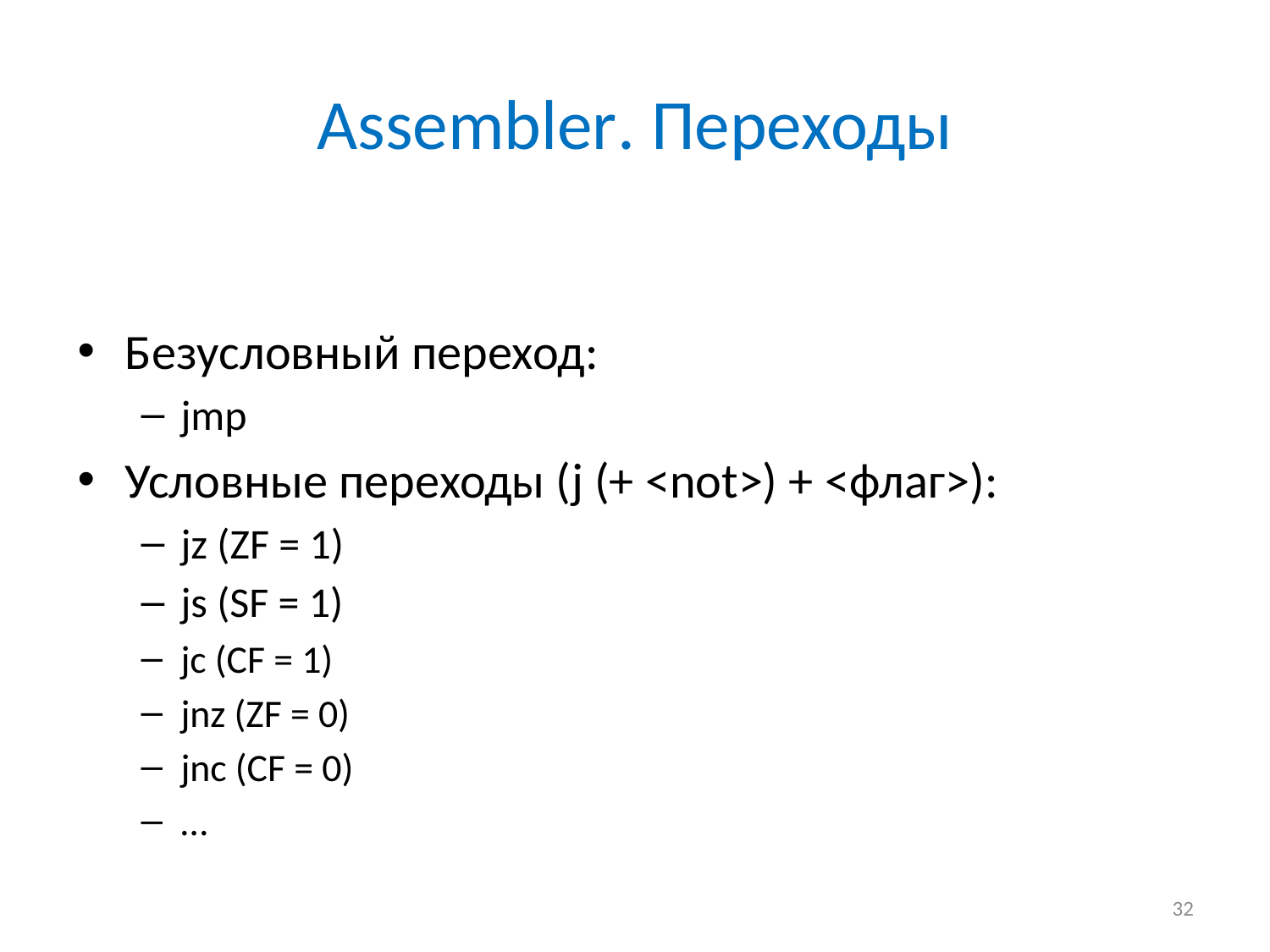

# Assembler. Переходы

Безусловный переход:
jmp
Условные переходы (j (+ <not>) + <флаг>):
jz (ZF = 1)
js (SF = 1)
jc (CF = 1)
jnz (ZF = 0)
jnc (CF = 0)
…
32